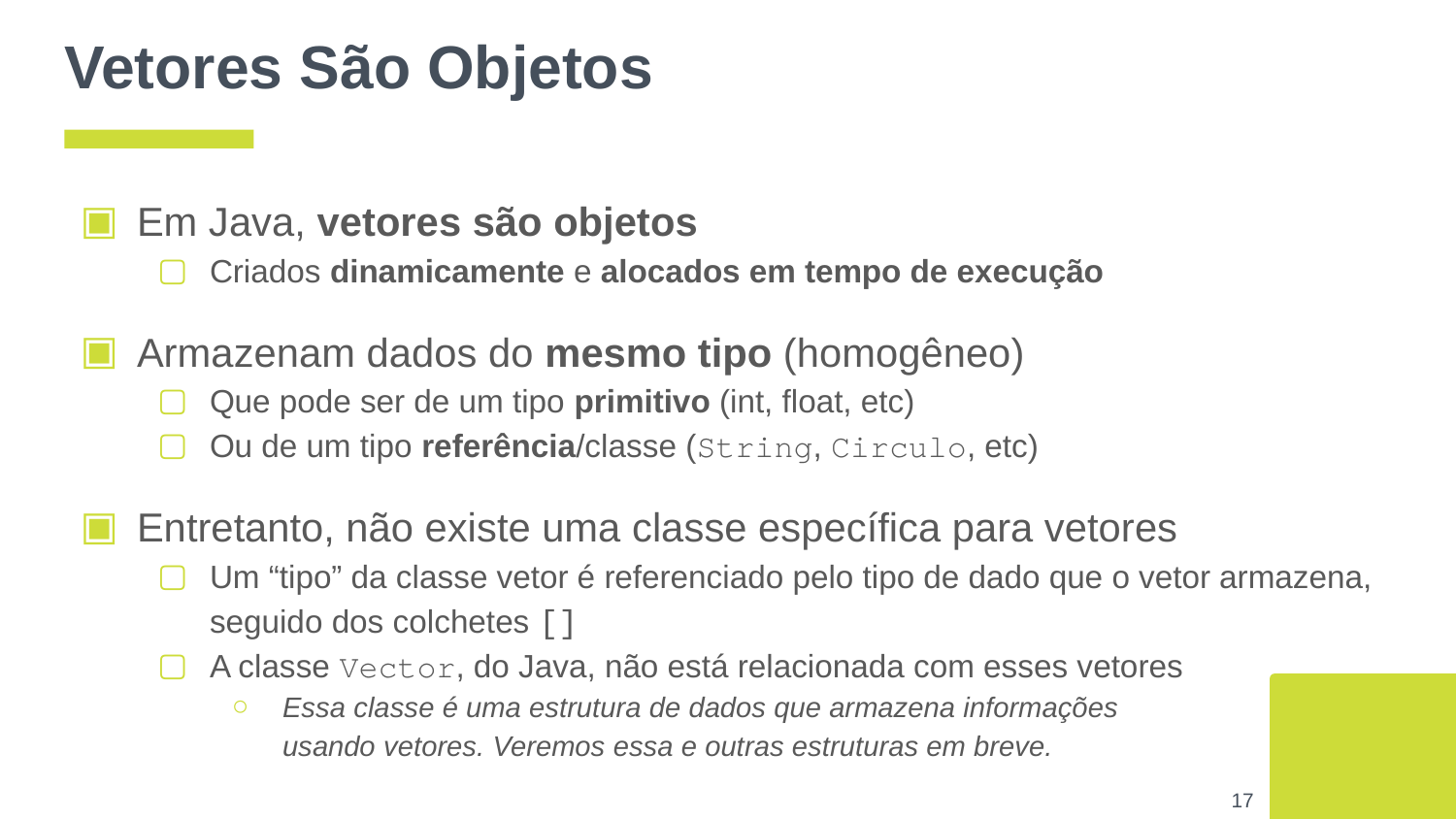

# Vetores São Objetos
Em Java, vetores são objetos
Criados dinamicamente e alocados em tempo de execução
Armazenam dados do mesmo tipo (homogêneo)
Que pode ser de um tipo primitivo (int, float, etc)
Ou de um tipo referência/classe (String, Circulo, etc)
Entretanto, não existe uma classe específica para vetores
Um “tipo” da classe vetor é referenciado pelo tipo de dado que o vetor armazena, seguido dos colchetes []
A classe Vector, do Java, não está relacionada com esses vetores
Essa classe é uma estrutura de dados que armazena informações
usando vetores. Veremos essa e outras estruturas em breve.
17